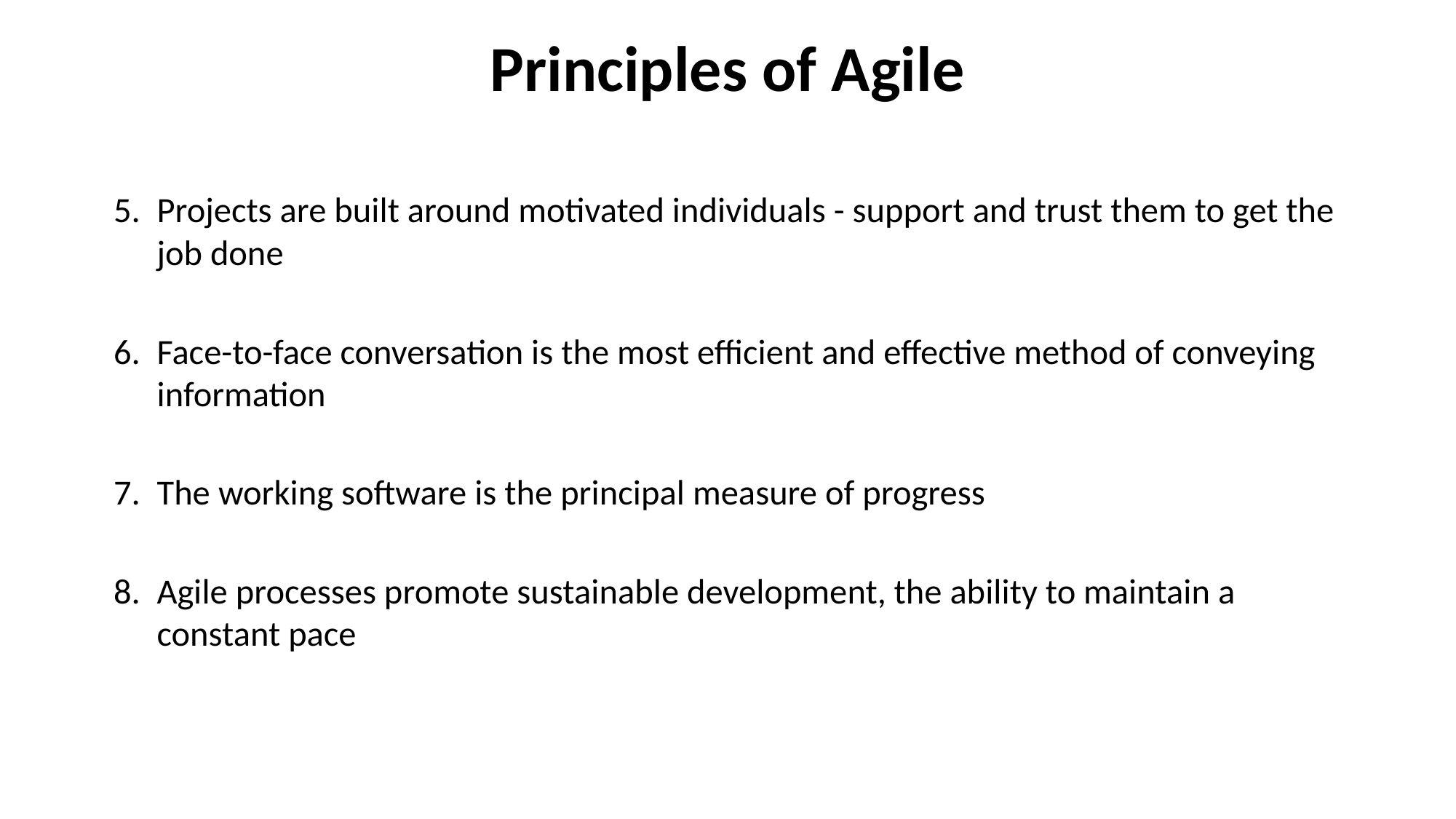

Principles of Agile

Projects are built around motivated individuals - support and trust them to get the job done

Face-to-face conversation is the most efficient and effective method of conveying information

The working software is the principal measure of progress

Agile processes promote sustainable development, the ability to maintain a constant pace